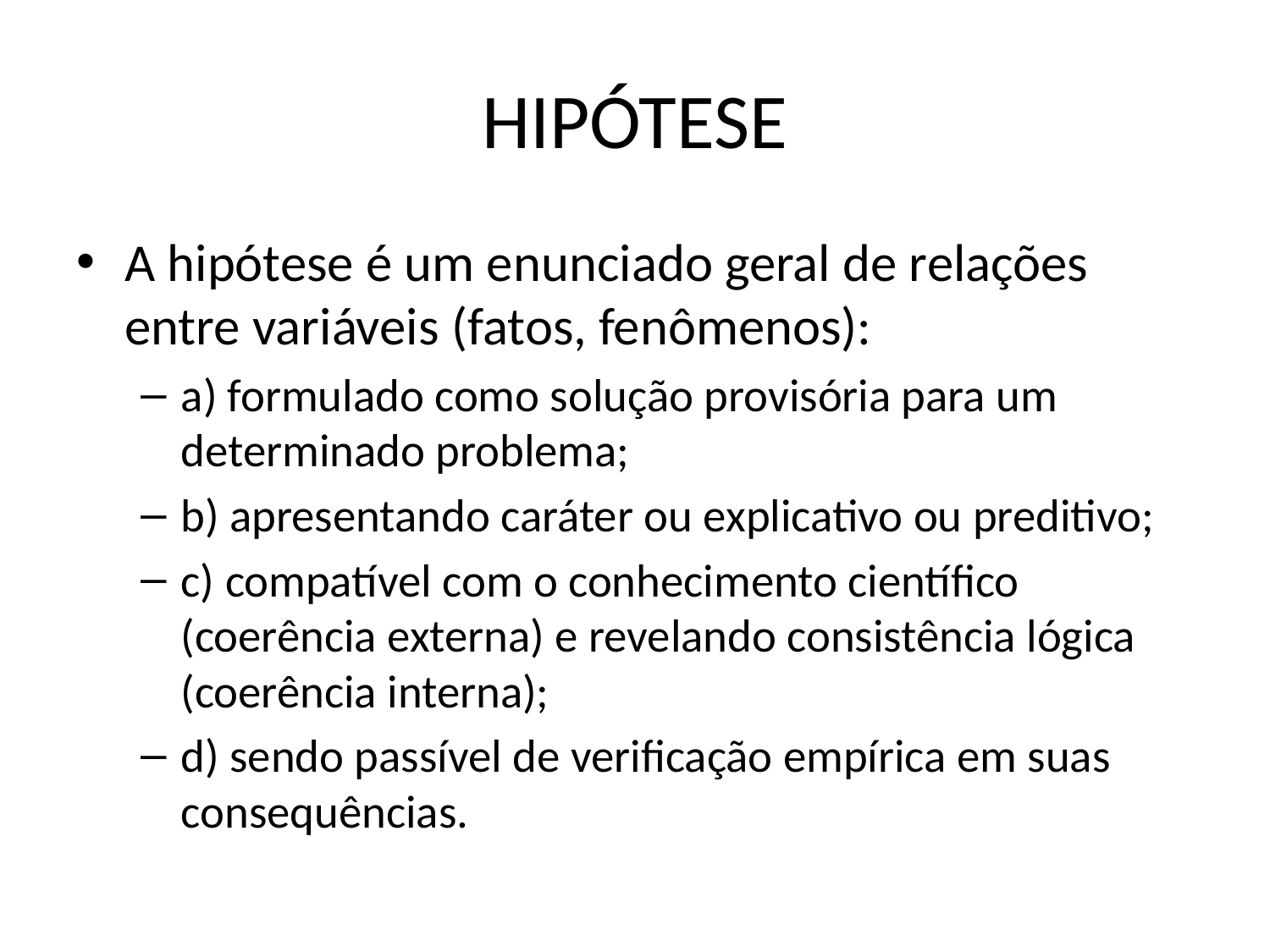

# HIPÓTESE
A hipótese é um enunciado geral de relações entre variáveis (fatos, fenômenos):
a) formulado como solução provisória para um determinado problema;
b) apresentando caráter ou explicativo ou preditivo;
c) compatível com o conhecimento científico (coerência externa) e revelando consistência lógica (coerência interna);
d) sendo passível de verificação empírica em suas consequências.